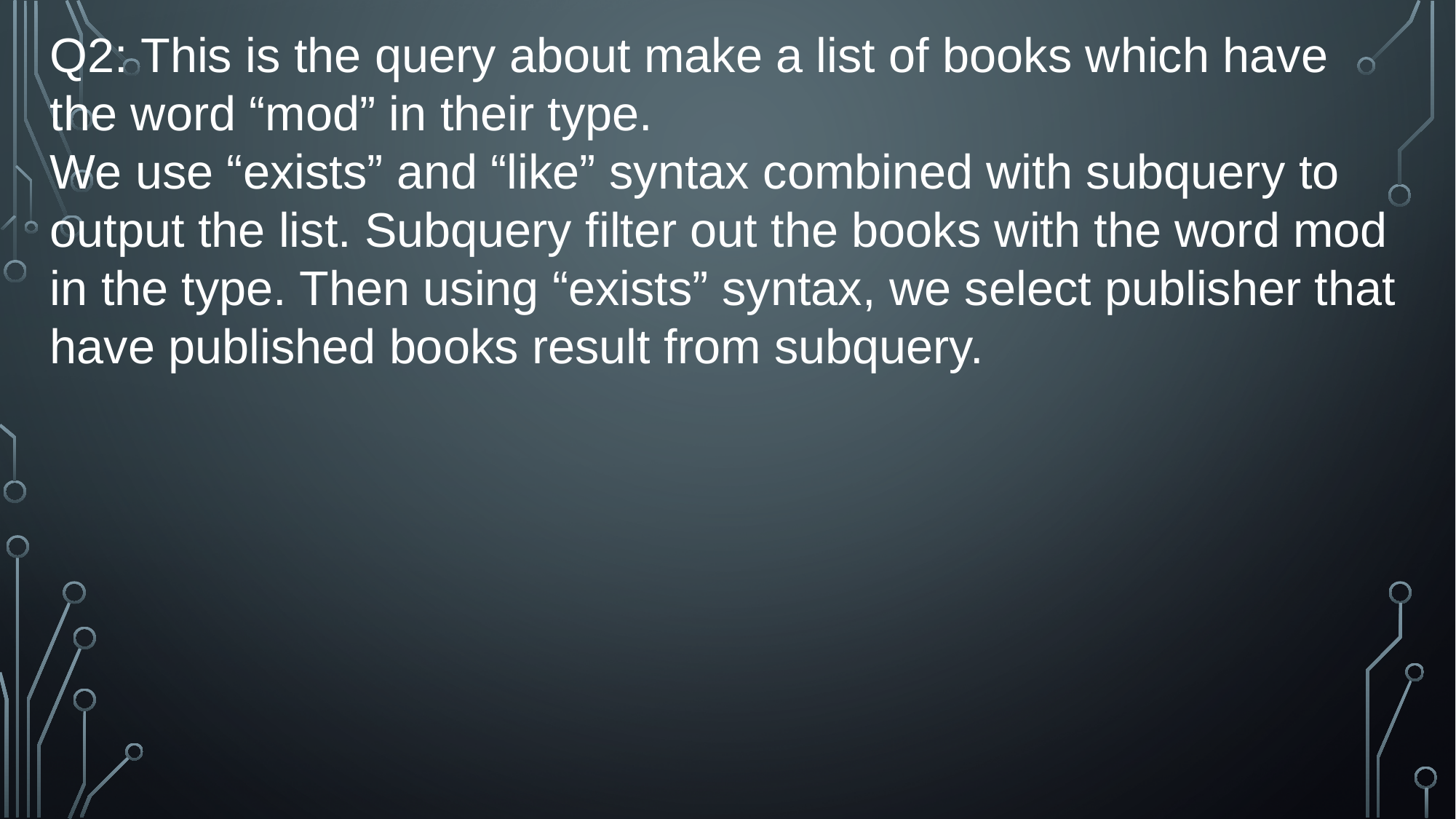

Q2: This is the query about make a list of books which have the word “mod” in their type.
We use “exists” and “like” syntax combined with subquery to output the list. Subquery filter out the books with the word mod in the type. Then using “exists” syntax, we select publisher that have published books result from subquery.